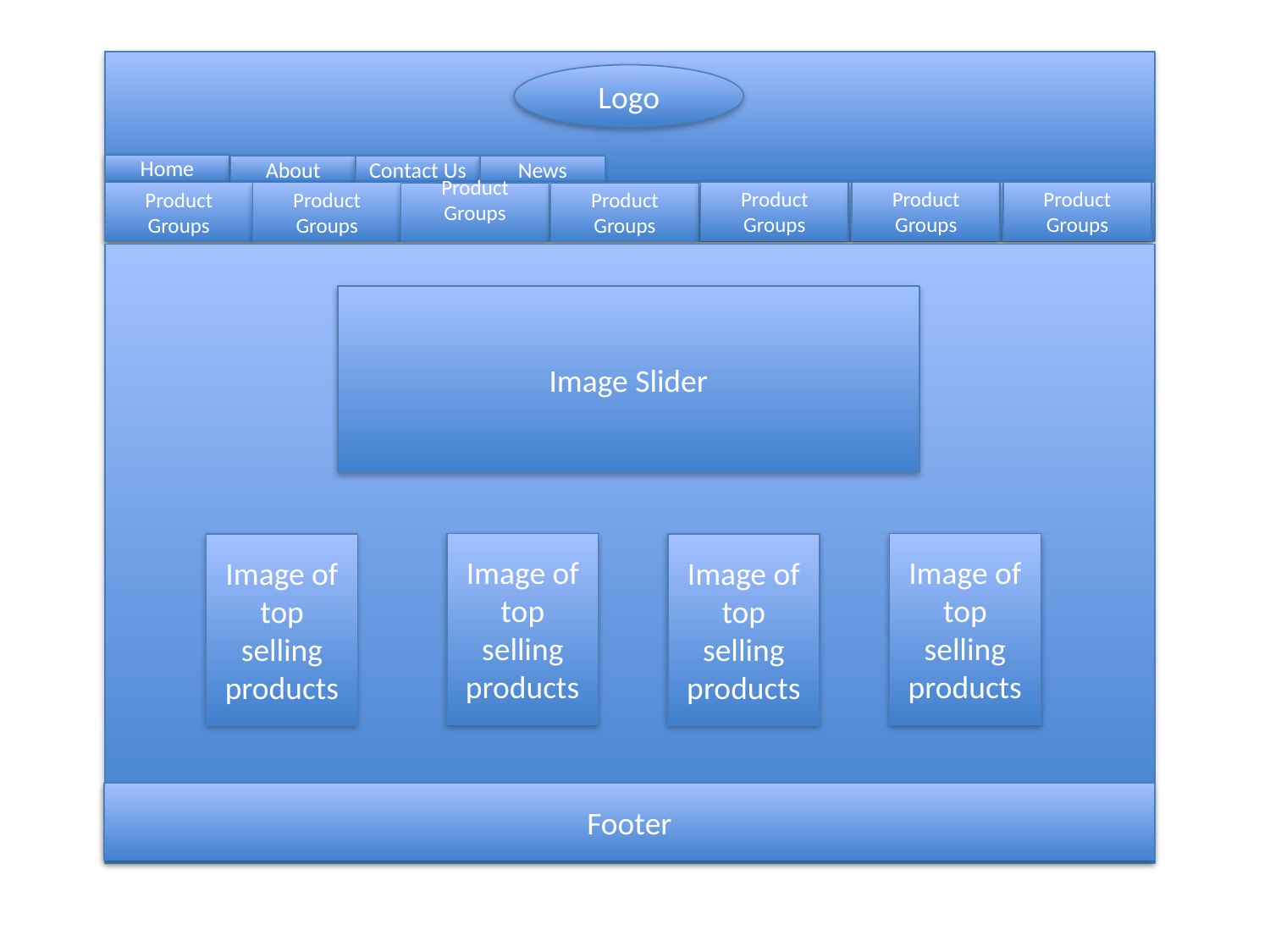

Logo
Home
About
Contact Us
News
Product Groups
Product Groups
Product Groups

Product Groups
Product Groups
Product Groups
Product Groups

Image Slider
Image of top selling products
Image of top selling products
Image of top selling products
Image of top selling products
Footer